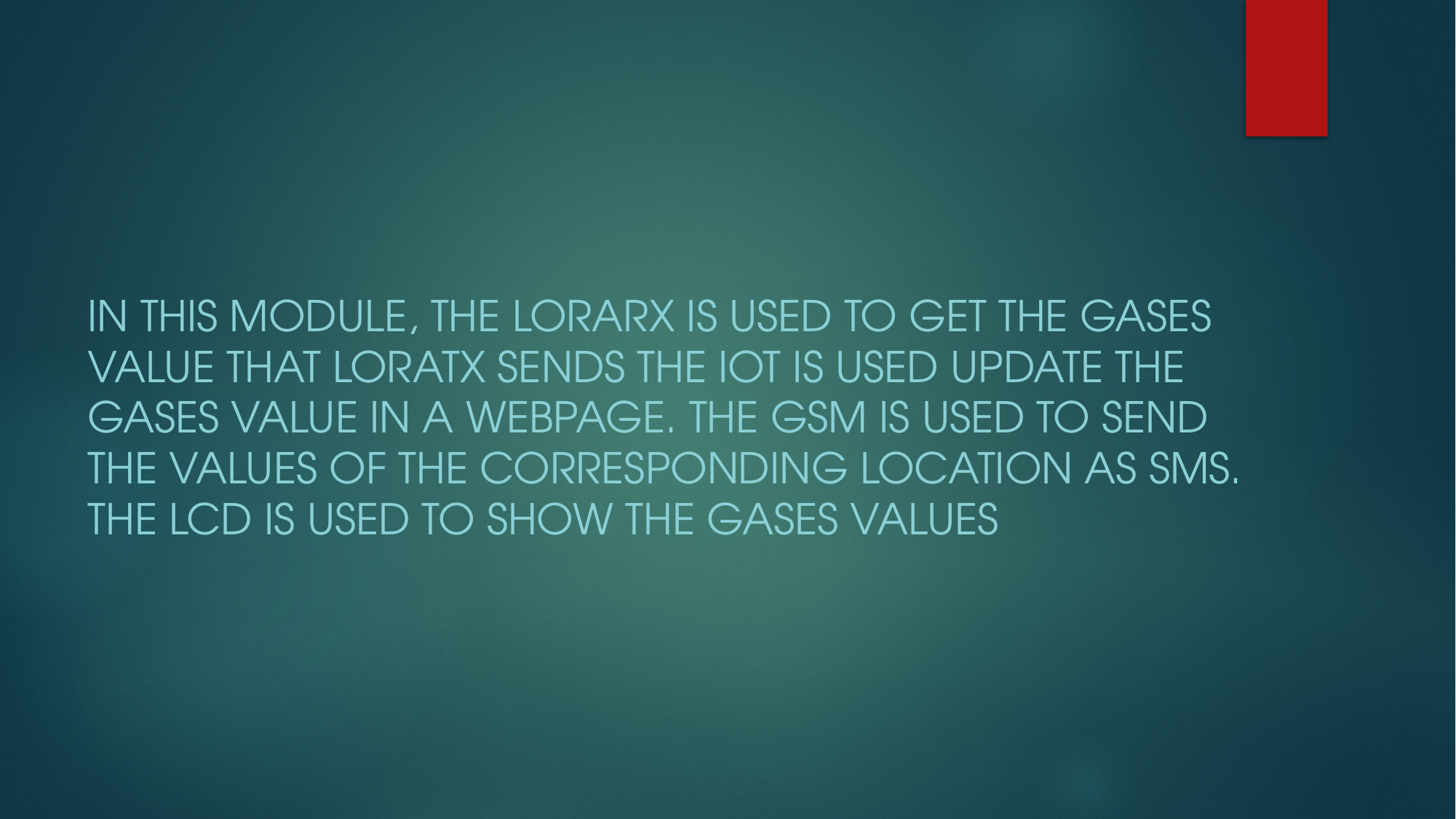

In this module, the LORArx is used to get the gases value that LORAtx sends the IOT is used update the gases value in a webpage. The GSM is used to send the values of the corresponding location as SMS. The LCD is used to show the gases values